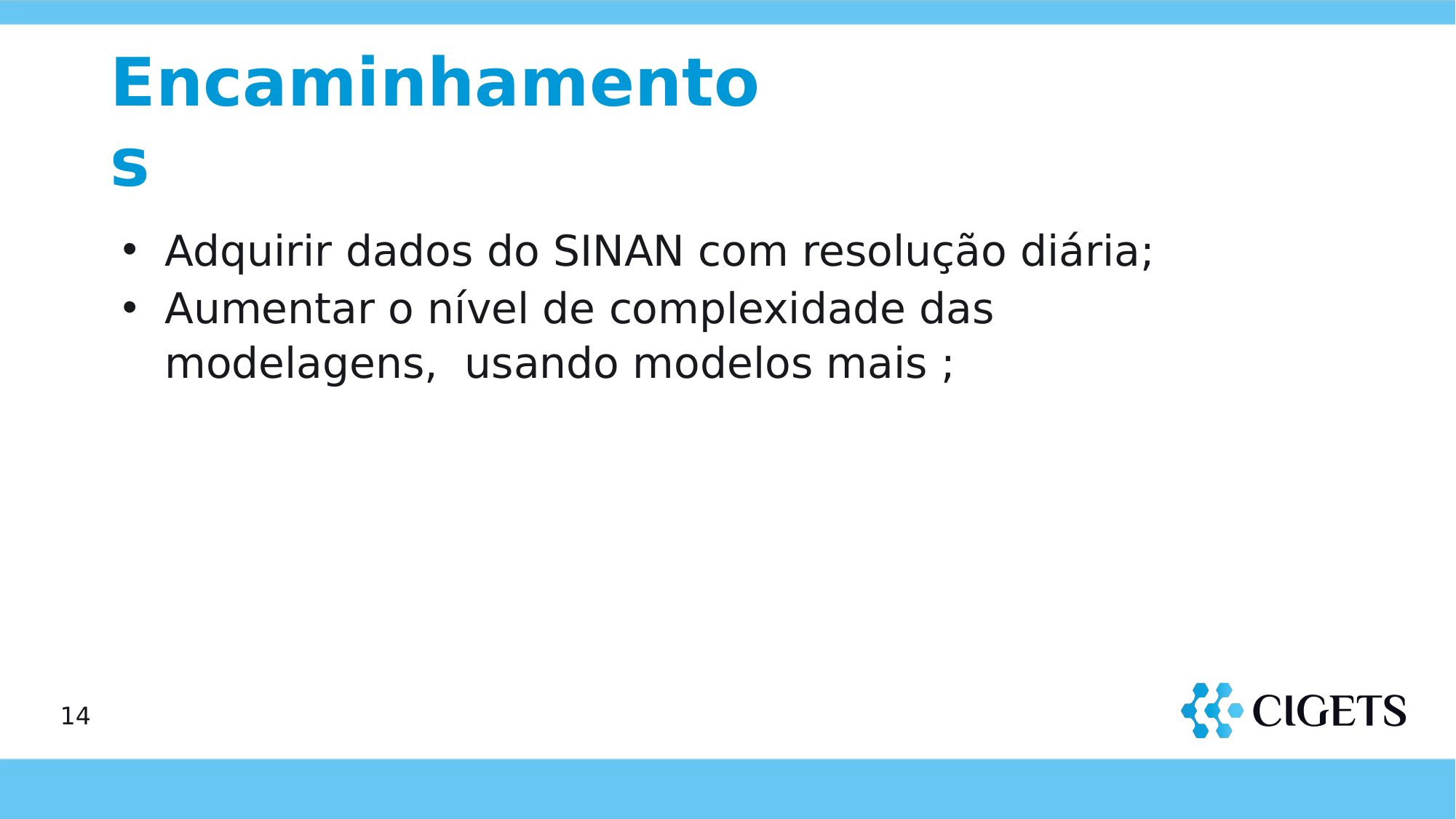

# Encaminhamentos
Adquirir dados do SINAN com resolução diária;
Aumentar o nível de complexidade das modelagens,  usando modelos mais ;
14